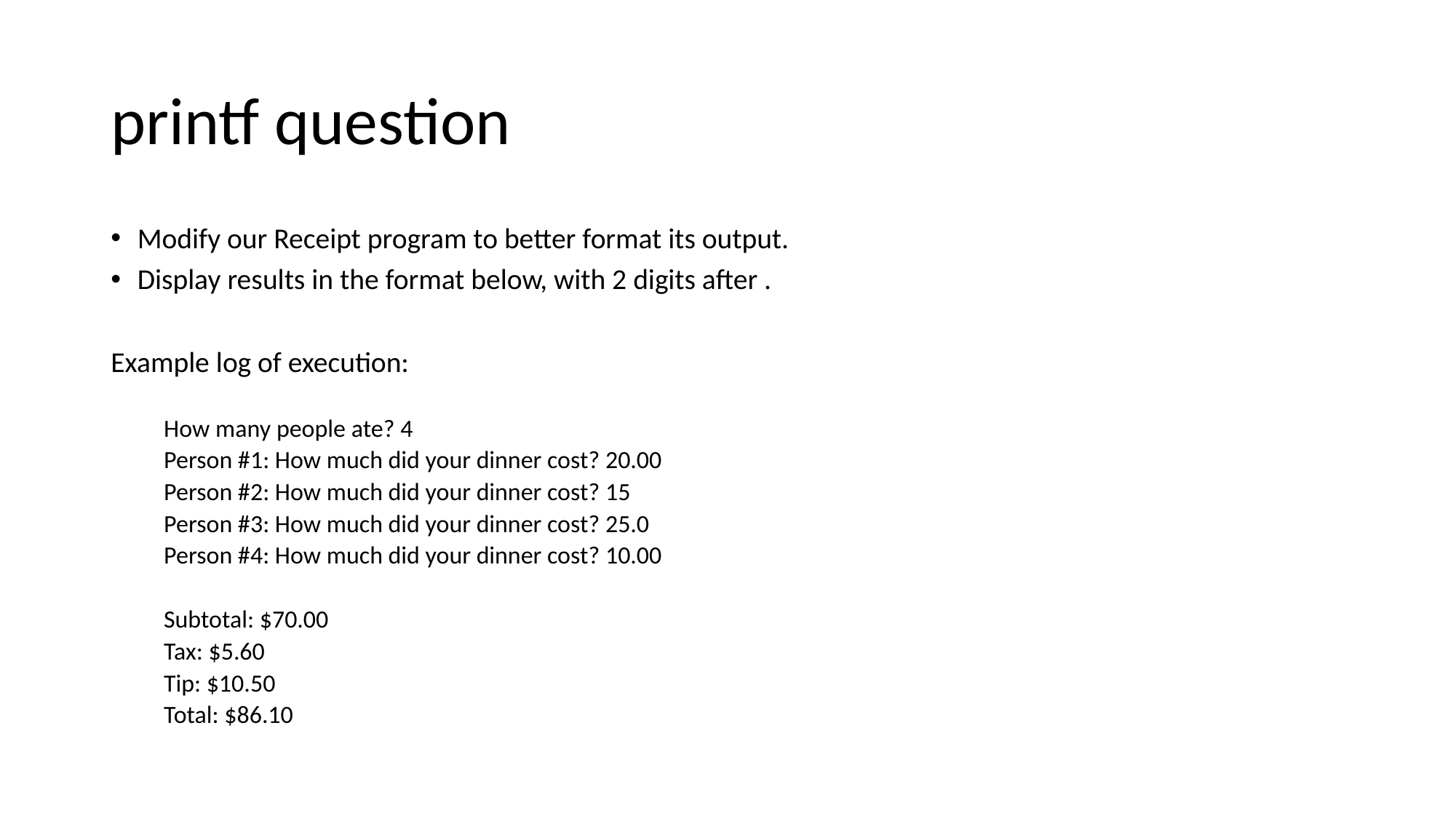

# printf question
Modify our Receipt program to better format its output.
Display results in the format below, with 2 digits after .

Example log of execution:

How many people ate? 4
Person #1: How much did your dinner cost? 20.00
Person #2: How much did your dinner cost? 15
Person #3: How much did your dinner cost? 25.0
Person #4: How much did your dinner cost? 10.00

Subtotal: $70.00
Tax: $5.60
Tip: $10.50
Total: $86.10